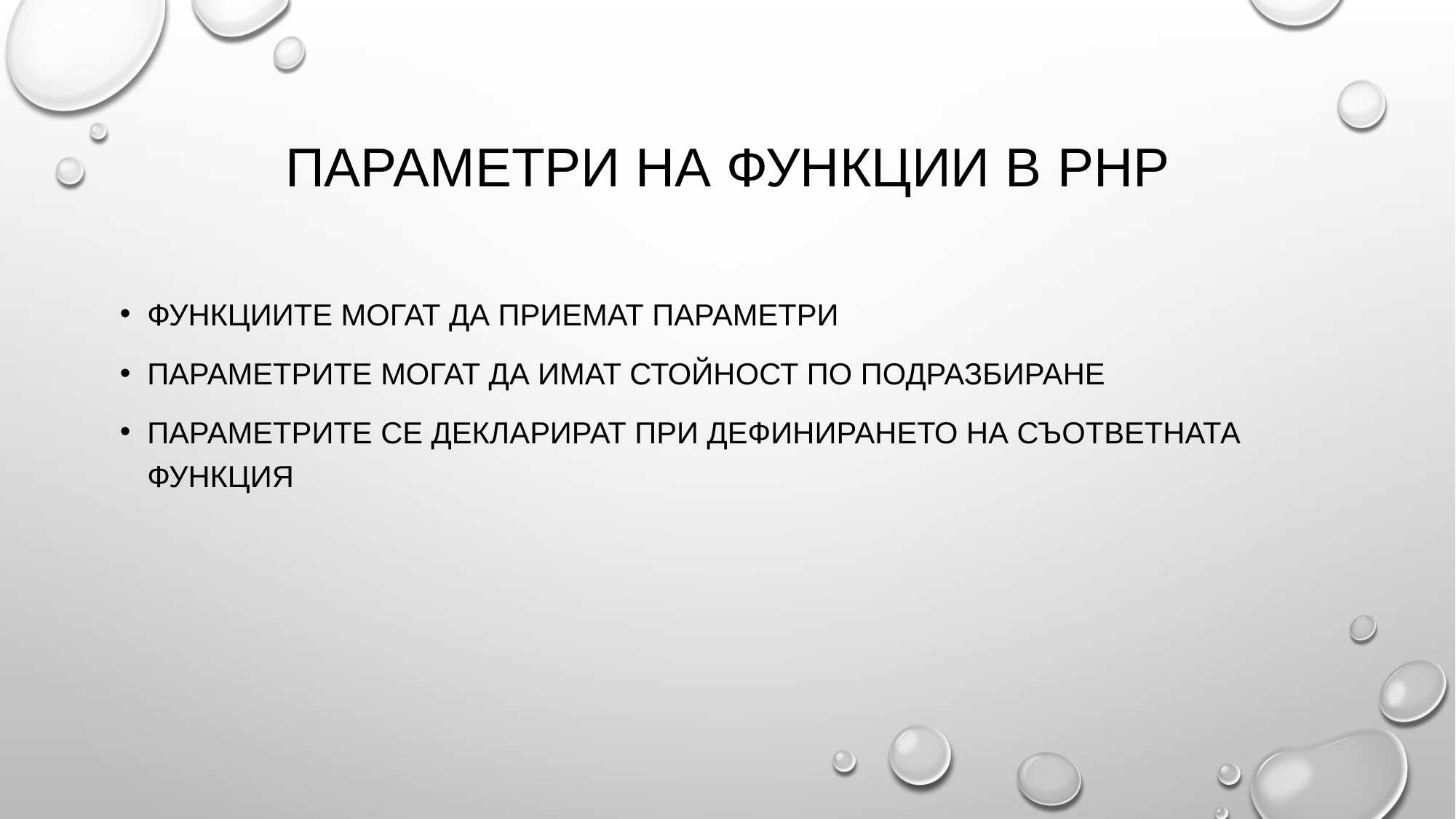

# Параметри на функции в php
Функциите могат да приемат параметри
Параметрите могат да имат стойност по подразбиране
Параметрите се декларират при дефинирането на съответната функция